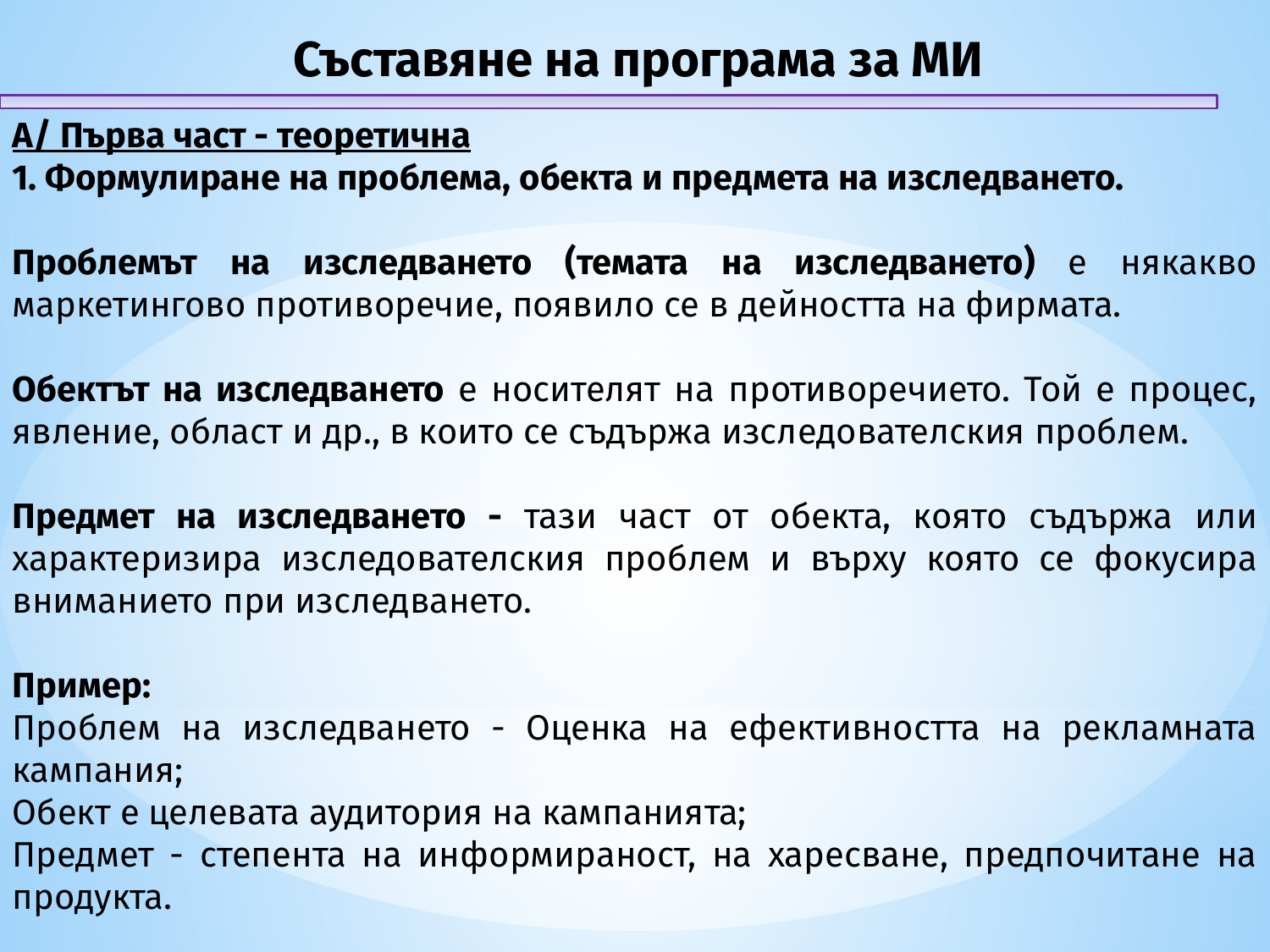

Съставяне на програма за МИ

А/ Първа част - теоретична
1. Формулиране на проблема, обекта и предмета на изследването.

Проблемът на изследването (темата на изследването) е някакво маркетингово противоречие, появило се в дейността на фирмата.

Обектът на изследването е носителят на противоречието. Той е процес, явление, област и др., в които се съдържа изследователския проблем.

Предмет на изследването - тази част от обекта, която съдържа или характеризира изследователския проблем и върху която се фокусира вниманието при изследването.

Пример:
Проблем на изследването - Оценка на ефективността на рекламната кампания;
Обект е целевата аудитория на кампанията;
Предмет - степента на информираност, на харесване, предпочитане на продукта.